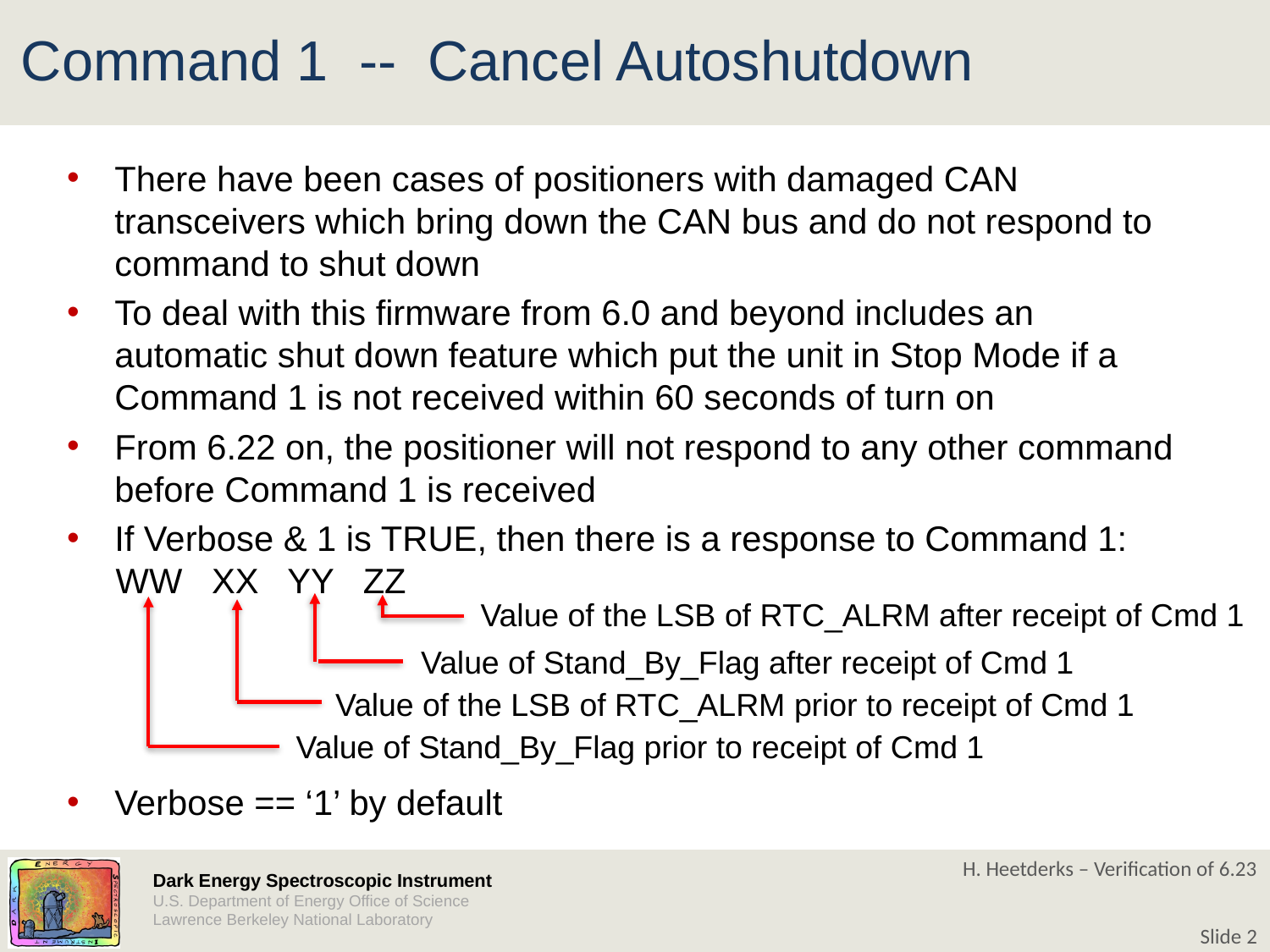

# Command 1  --  Cancel Autoshutdown
There have been cases of positioners with damaged CAN transceivers which bring down the CAN bus and do not respond to command to shut down
To deal with this firmware from 6.0 and beyond includes an automatic shut down feature which put the unit in Stop Mode if a Command 1 is not received within 60 seconds of turn on
From 6.22 on, the positioner will not respond to any other command before Command 1 is received
If Verbose & 1 is TRUE, then there is a response to Command 1:
     WW   XX   YY   ZZ

Verbose == ‘1’ by default
Value of the LSB of RTC_ALRM after receipt of Cmd 1
Value of Stand_By_Flag after receipt of Cmd 1
Value of the LSB of RTC_ALRM prior to receipt of Cmd 1
Value of Stand_By_Flag prior to receipt of Cmd 1
H. Heetderks – Verification of 6.23
Slide 2